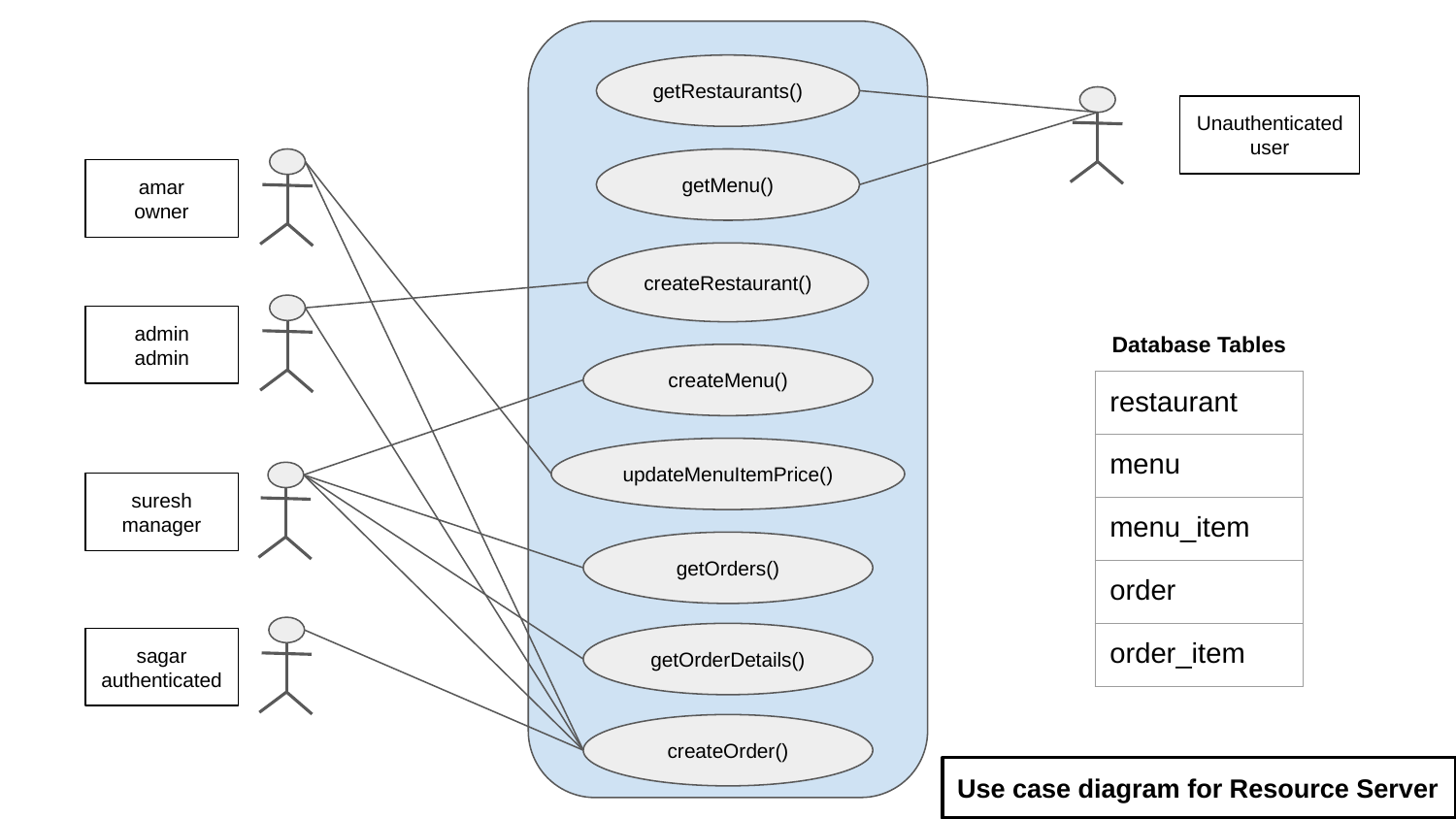

getRestaurants()

Unauthenticated user

getMenu()
amar
owner
createRestaurant()

admin
admin
Database Tables
createMenu()
| restaurant |
| --- |
| menu |
| menu\_item |
| order |
| order\_item |
updateMenuItemPrice()

suresh
manager
getOrders()

getOrderDetails()
sagar
authenticated
createOrder()
Use case diagram for Resource Server